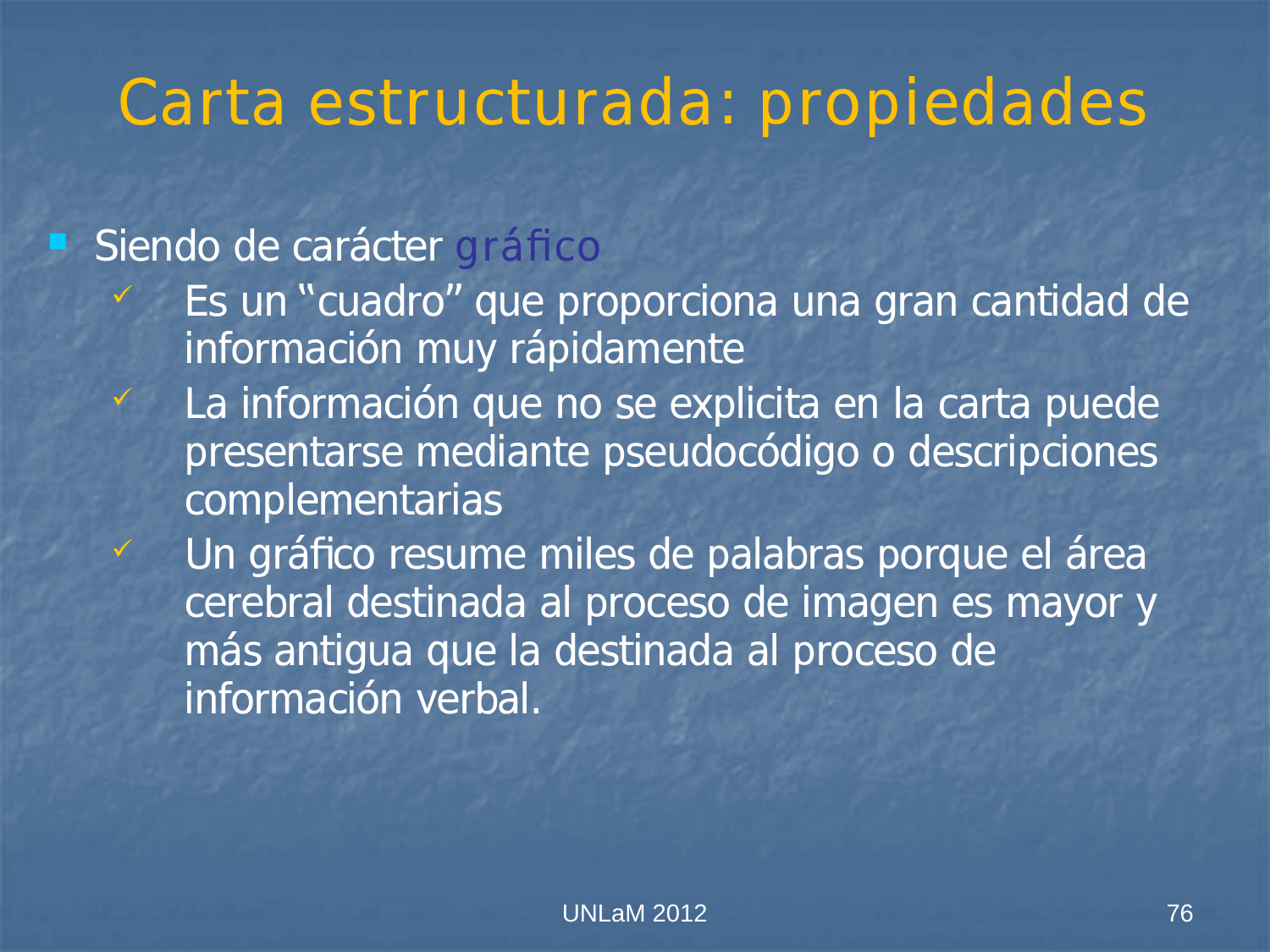

# Carta estructurada: propiedades
Siendo de carácter gráfico
Es un “cuadro” que proporciona una gran cantidad de información muy rápidamente
La información que no se explicita en la carta puede presentarse mediante pseudocódigo o descripciones complementarias
Un gráfico resume miles de palabras porque el área cerebral destinada al proceso de imagen es mayor y más antigua que la destinada al proceso de información verbal.
UNLaM 2012
76